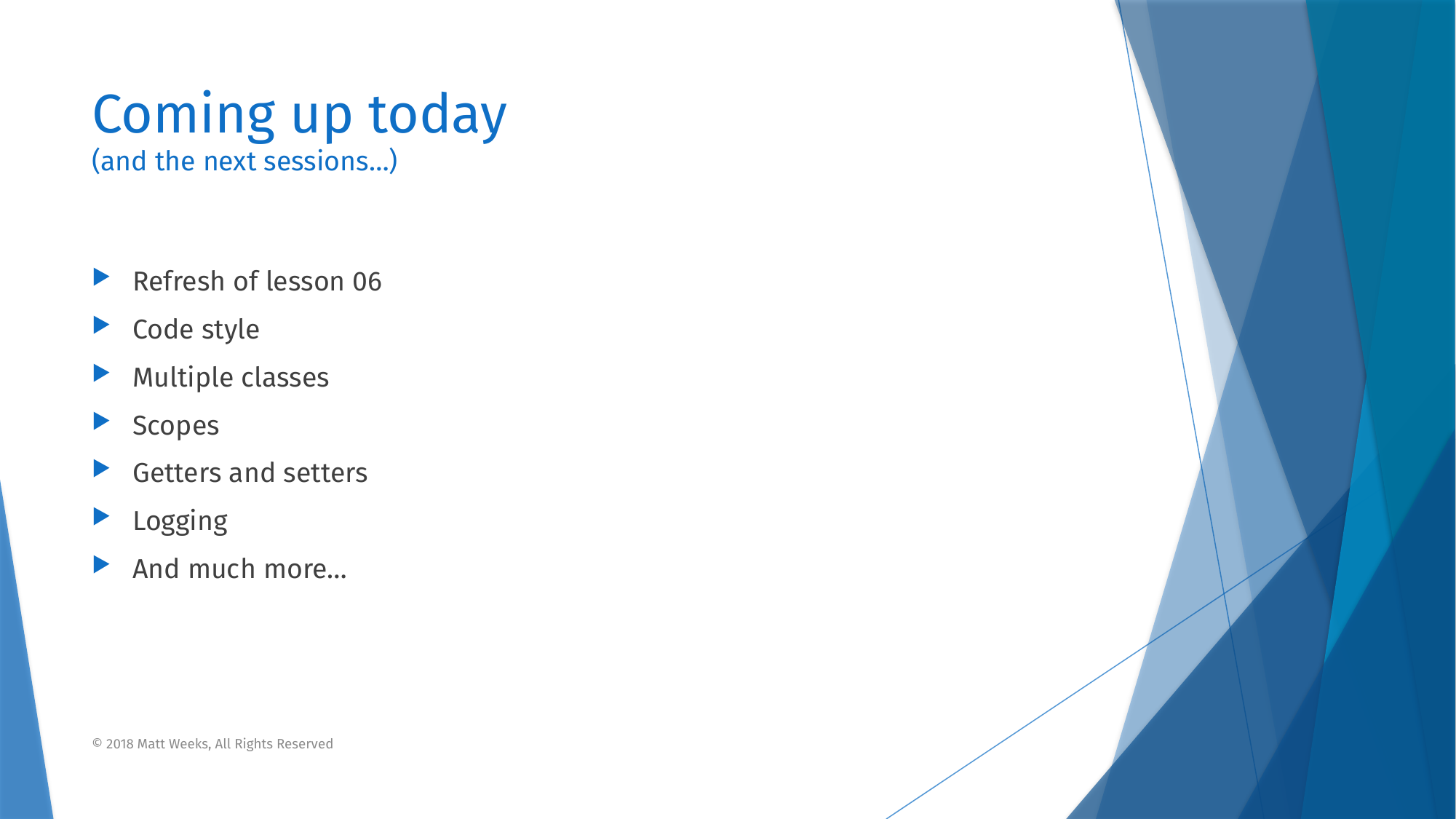

# Coming up today (and the next sessions…)
Refresh of lesson 06
Code style
Multiple classes
Scopes
Getters and setters
Logging
And much more…
© 2018 Matt Weeks, All Rights Reserved